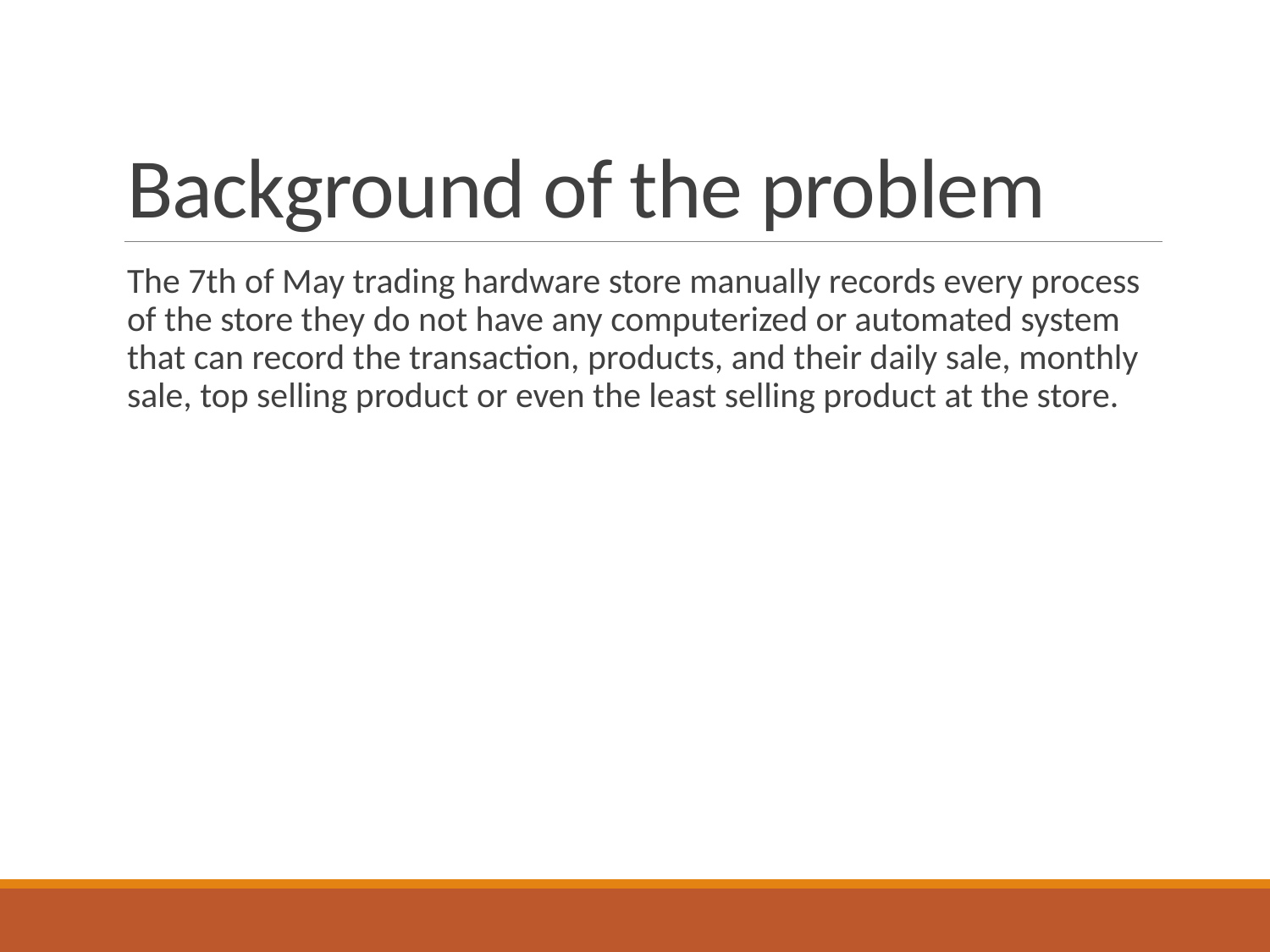

# Background of the problem
The 7th of May trading hardware store manually records every process of the store they do not have any computerized or automated system that can record the transaction, products, and their daily sale, monthly sale, top selling product or even the least selling product at the store.